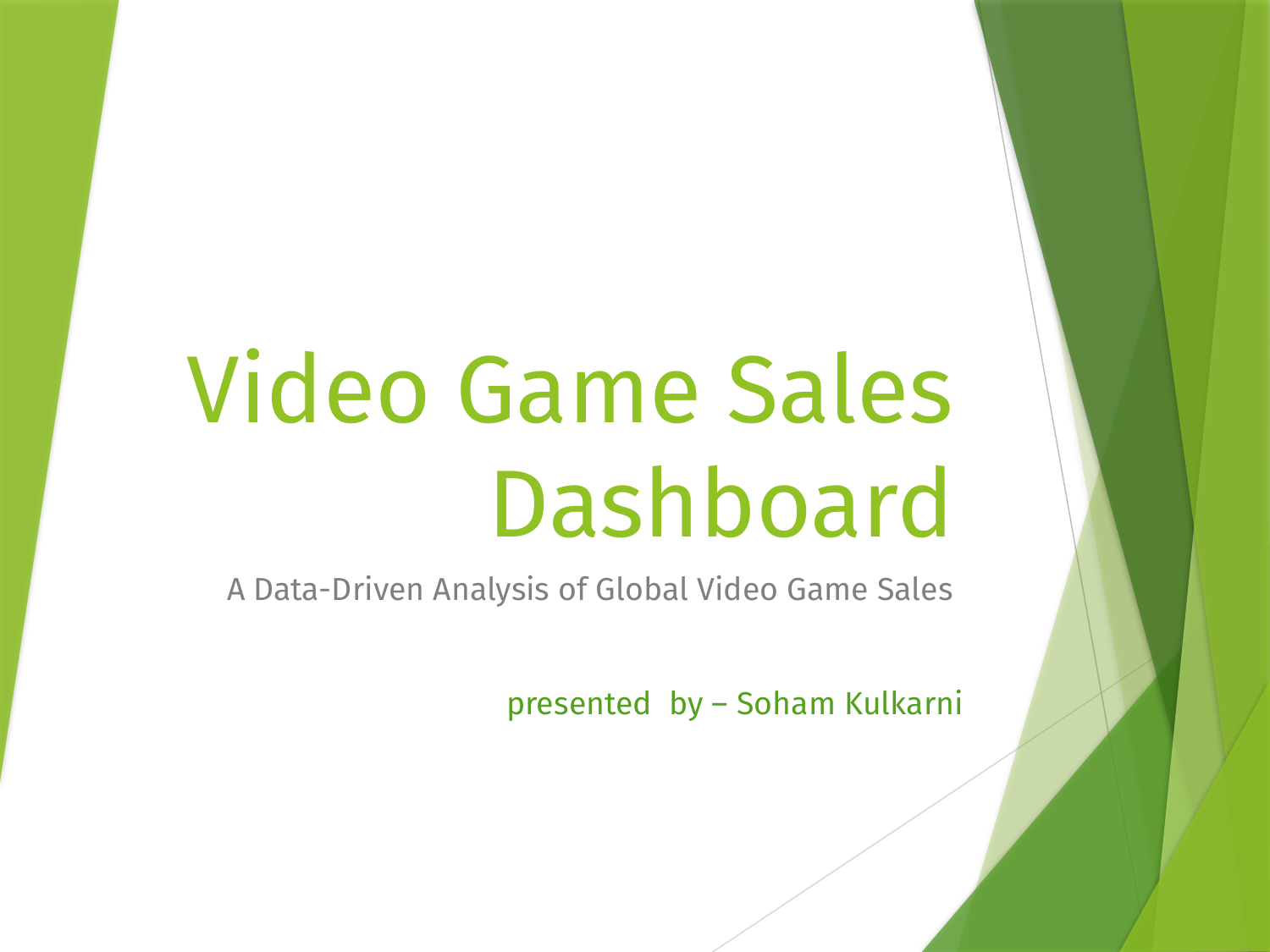

# Video Game Sales Dashboard
A Data-Driven Analysis of Global Video Game Sales
presented  by – Soham Kulkarni